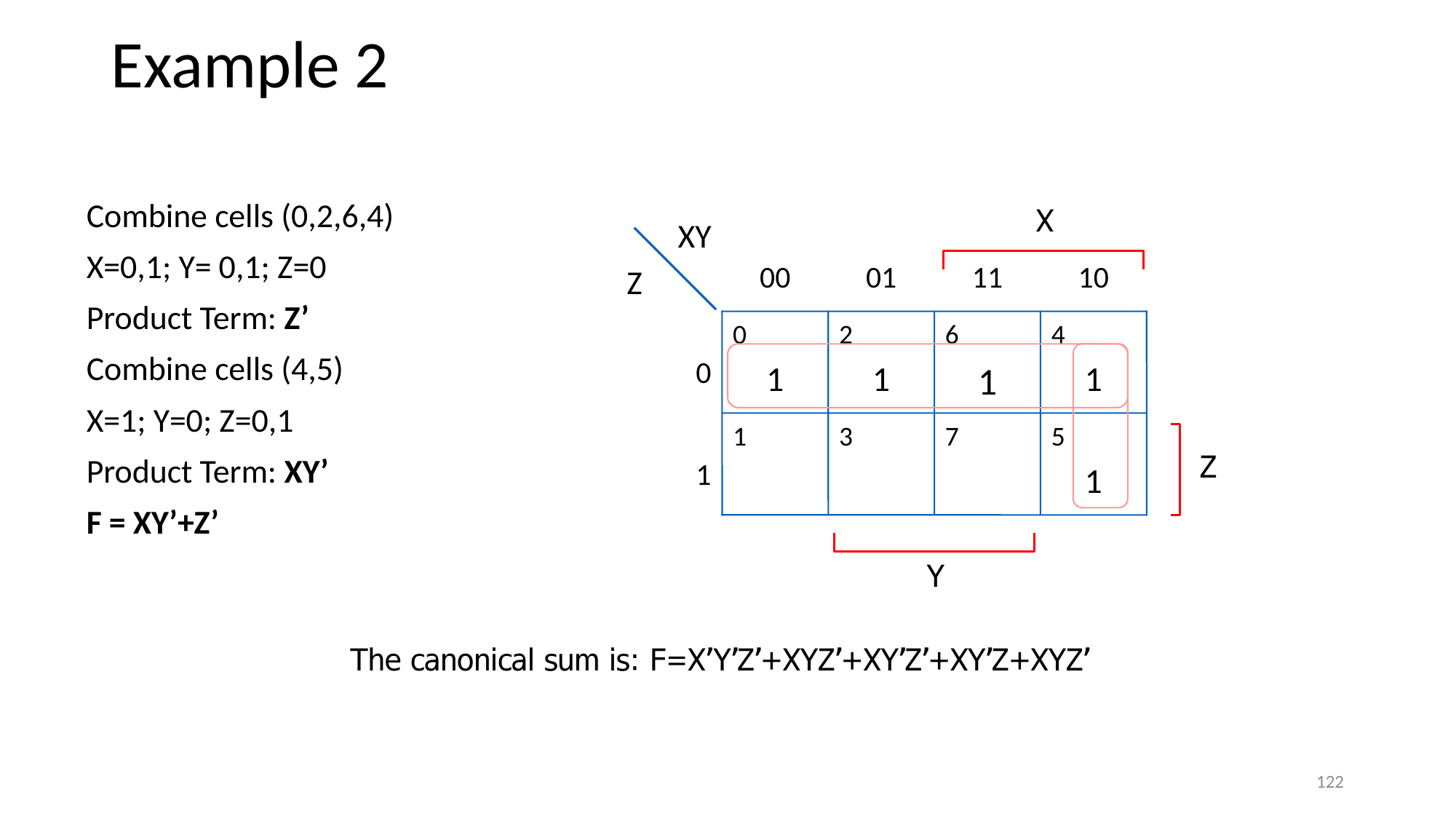

# Example 2
	Combine cells (0,2,6,4)
	X=0,1; Y= 0,1; Z=0
	Product Term: Z’
	Combine cells (4,5)
	X=1; Y=0; Z=0,1
	Product Term: XY’
	F = XY’+Z’
X
XY
Z

00

01

11

10

0

0
1

2
1

6
1

4
1

1

1

3

7

5
1
Z

Y

The canonical sum is: F=X’Y’Z’+XYZ’+XY’Z’+XY’Z+XYZ’
122